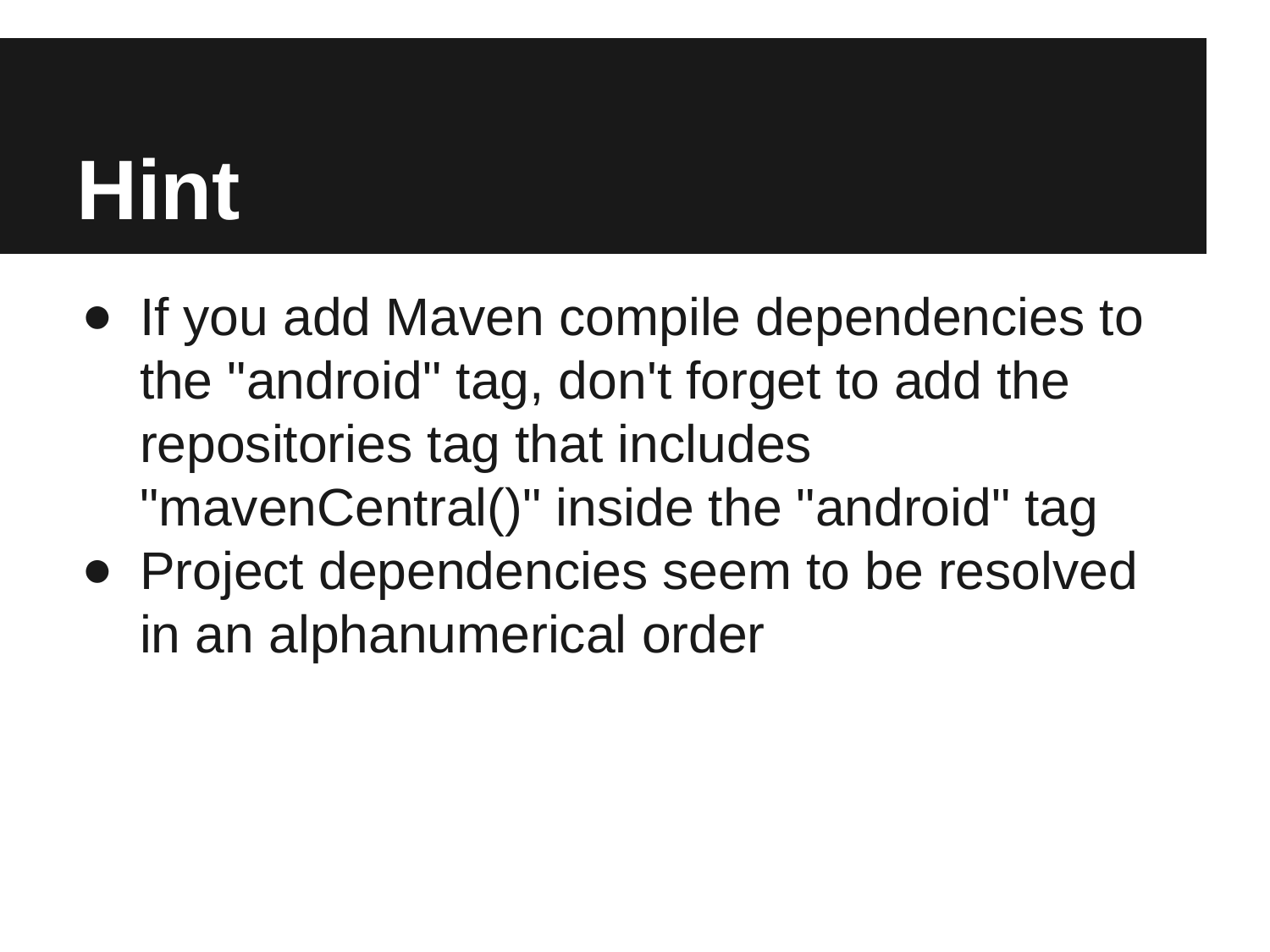

# Hint
If you add Maven compile dependencies to the "android" tag, don't forget to add the repositories tag that includes "mavenCentral()" inside the "android" tag
Project dependencies seem to be resolved in an alphanumerical order